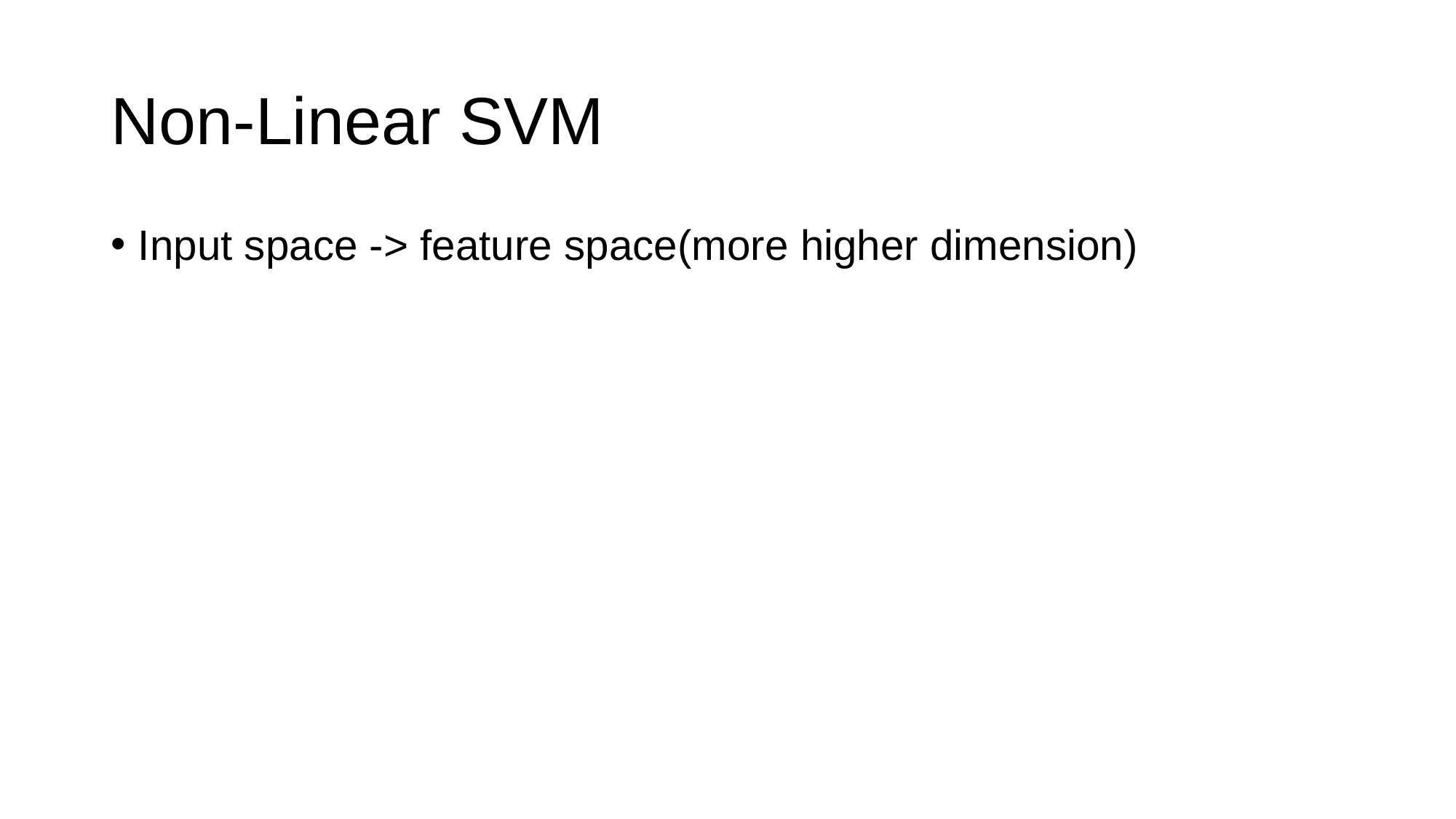

# Non-Linear SVM
Input space -> feature space(more higher dimension)